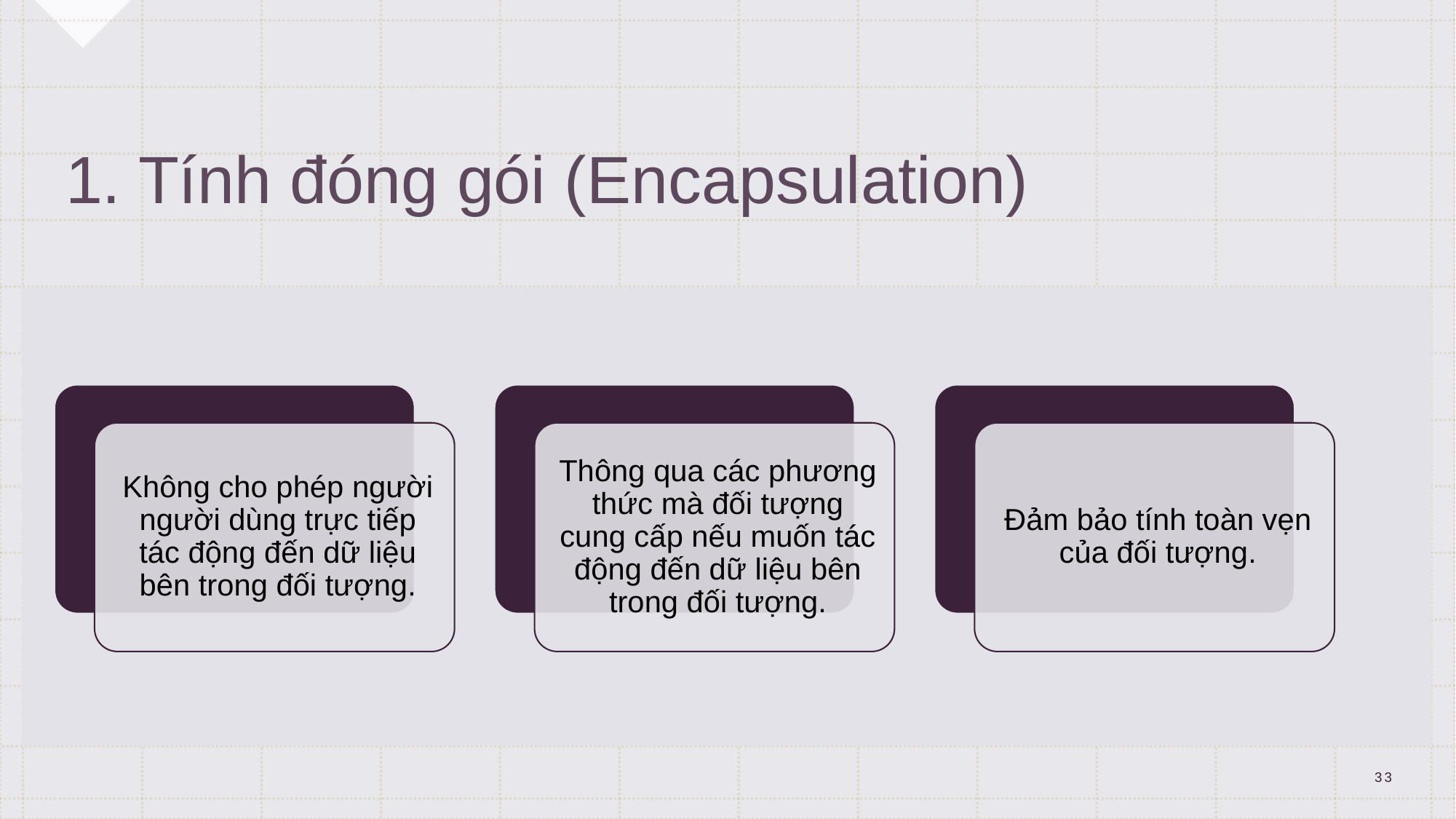

# 1. Tính đóng gói (Encapsulation)

Không cho phép người người dùng trực tiếp tác động đến dữ liệu bên trong đối tượng.
Thông qua các phương thức mà đối tượng cung cấp nếu muốn tác động đến dữ liệu bên trong đối tượng.
Đảm bảo tính toàn vẹn của đối tượng.
33